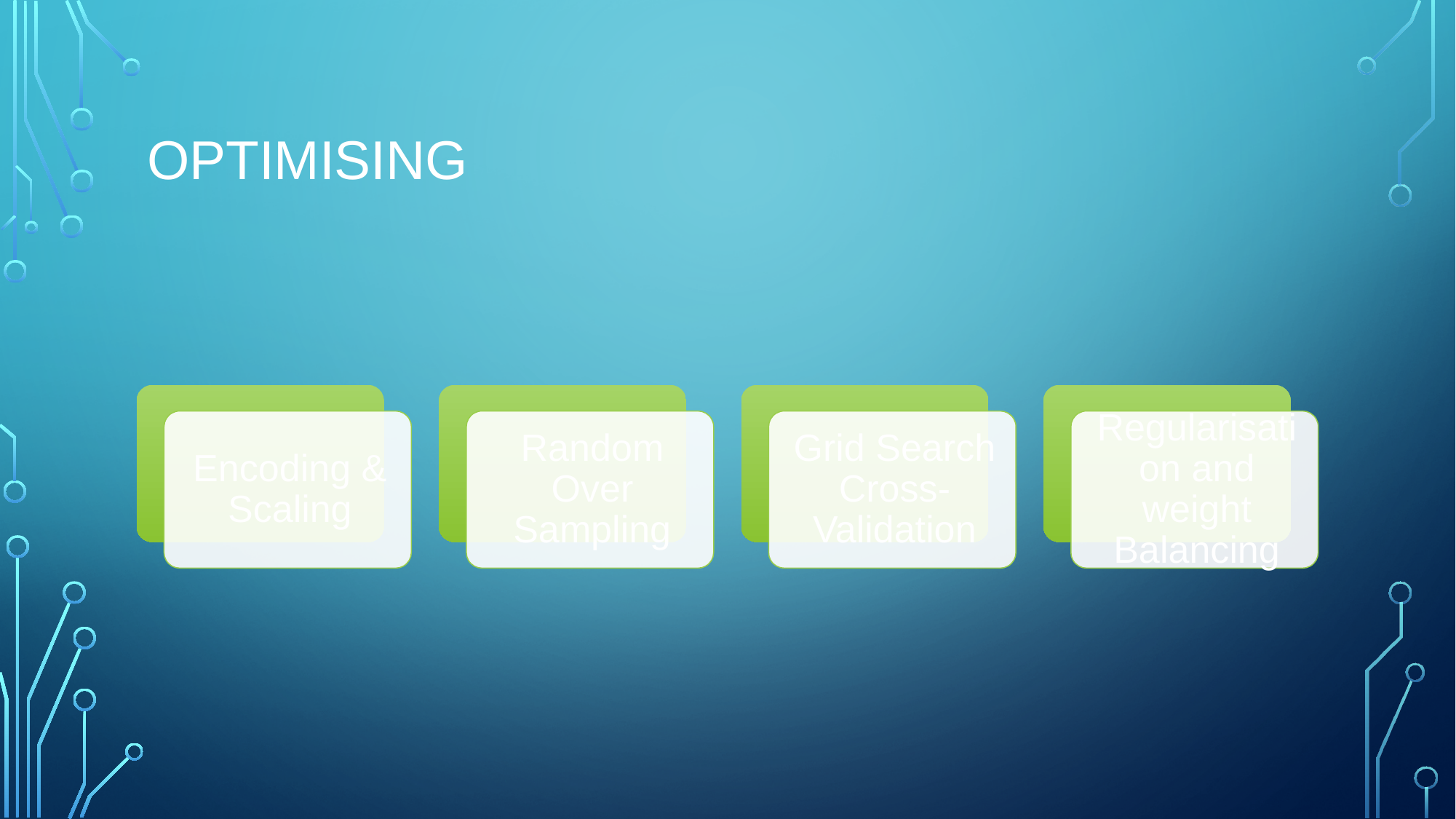

# Optimising
Encoding & Scaling
Random Over Sampling
Grid Search Cross-Validation
Regularisation and weight Balancing